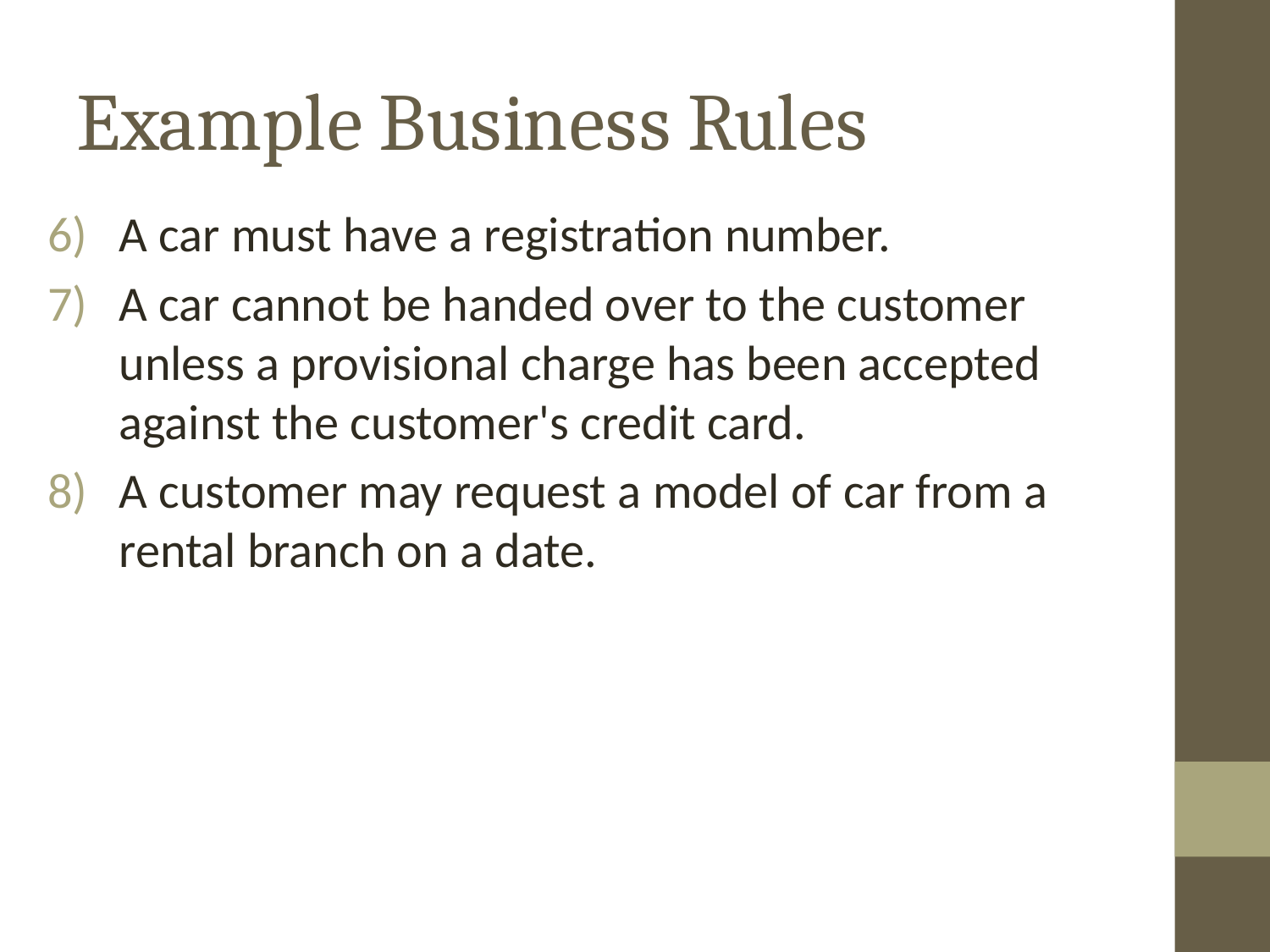

# Example Business Rules
A car must have a registration number.
A car cannot be handed over to the customer unless a provisional charge has been accepted against the customer's credit card.
A customer may request a model of car from a rental branch on a date.